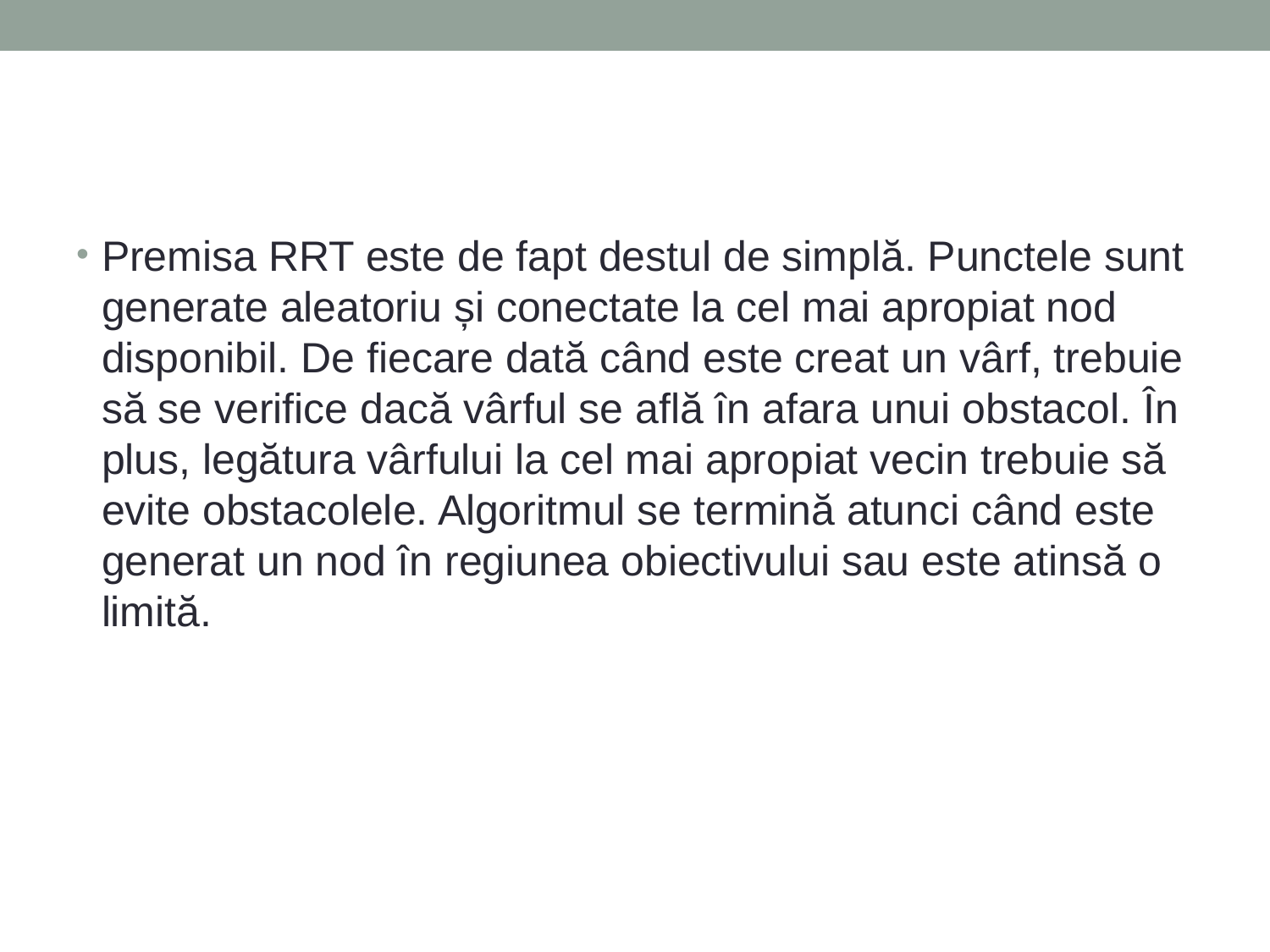

Premisa RRT este de fapt destul de simplă. Punctele sunt generate aleatoriu și conectate la cel mai apropiat nod disponibil. De fiecare dată când este creat un vârf, trebuie să se verifice dacă vârful se află în afara unui obstacol. În plus, legătura vârfului la cel mai apropiat vecin trebuie să evite obstacolele. Algoritmul se termină atunci când este generat un nod în regiunea obiectivului sau este atinsă o limită.